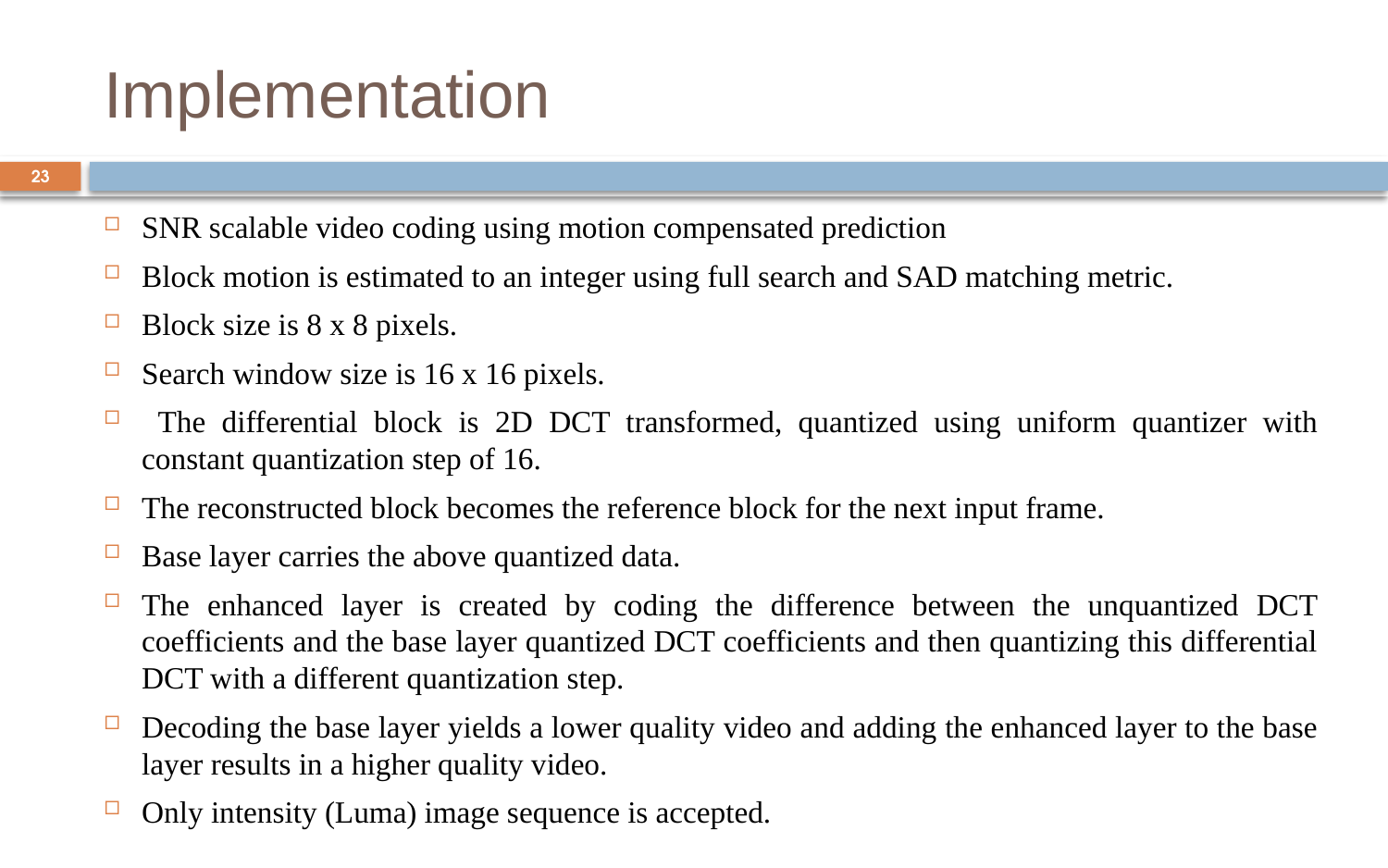

# Implementation
23
SNR scalable video coding using motion compensated prediction
Block motion is estimated to an integer using full search and SAD matching metric.
Block size is 8 x 8 pixels.
Search window size is 16 x 16 pixels.
 The differential block is 2D DCT transformed, quantized using uniform quantizer with constant quantization step of 16.
The reconstructed block becomes the reference block for the next input frame.
Base layer carries the above quantized data.
The enhanced layer is created by coding the difference between the unquantized DCT coefficients and the base layer quantized DCT coefficients and then quantizing this differential DCT with a different quantization step.
Decoding the base layer yields a lower quality video and adding the enhanced layer to the base layer results in a higher quality video.
Only intensity (Luma) image sequence is accepted.